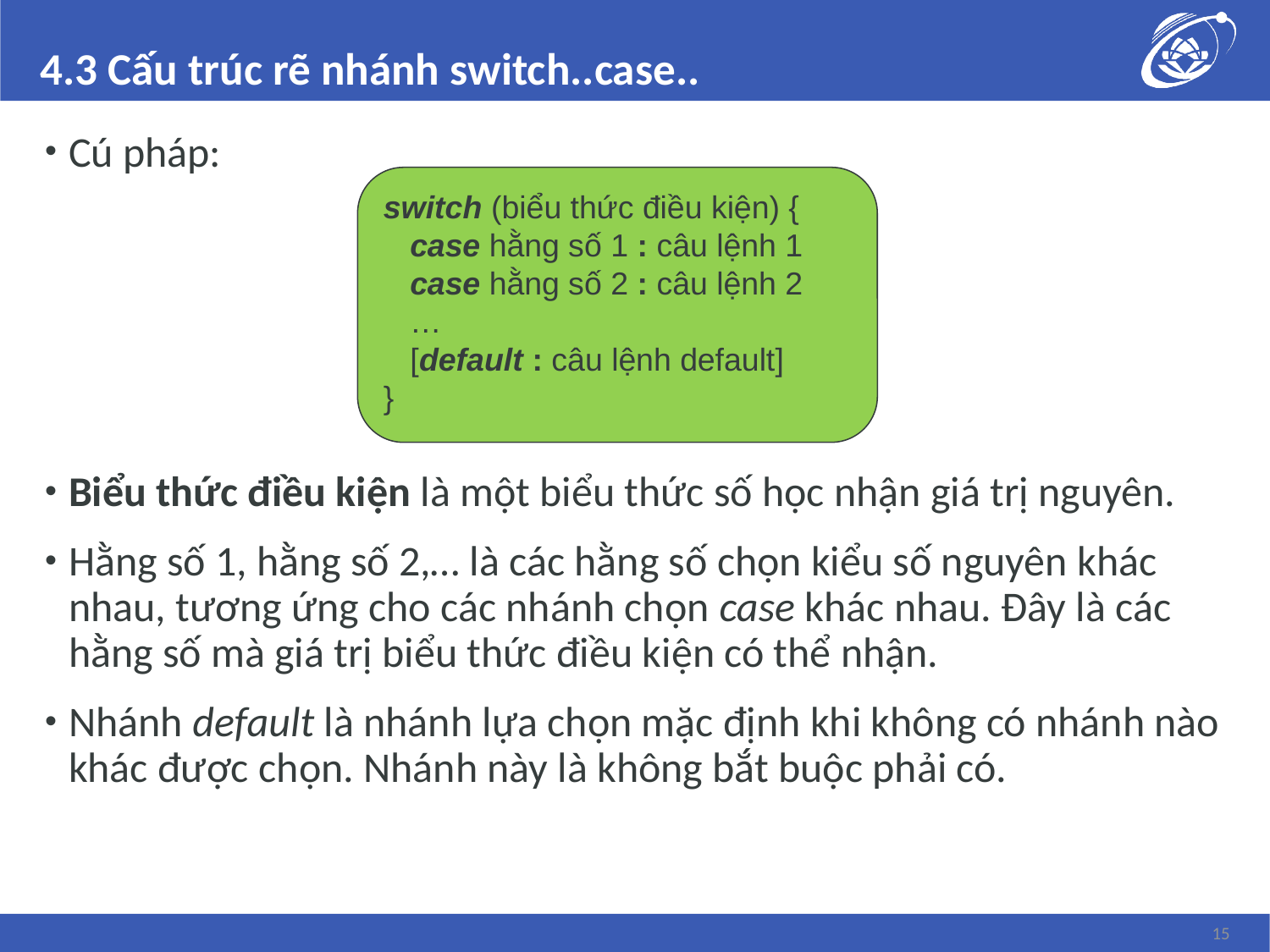

# 4.3 Cấu trúc rẽ nhánh switch..case..
Cú pháp:

Biểu thức điều kiện là một biểu thức số học nhận giá trị nguyên.
Hằng số 1, hằng số 2,… là các hằng số chọn kiểu số nguyên khác nhau, tương ứng cho các nhánh chọn case khác nhau. Đây là các hằng số mà giá trị biểu thức điều kiện có thể nhận.
Nhánh default là nhánh lựa chọn mặc định khi không có nhánh nào khác được chọn. Nhánh này là không bắt buộc phải có.

switch (biểu thức điều kiện) {
   case hằng số 1 : câu lệnh 1
   case hằng số 2 : câu lệnh 2
   …
   [default : câu lệnh default]
}

15